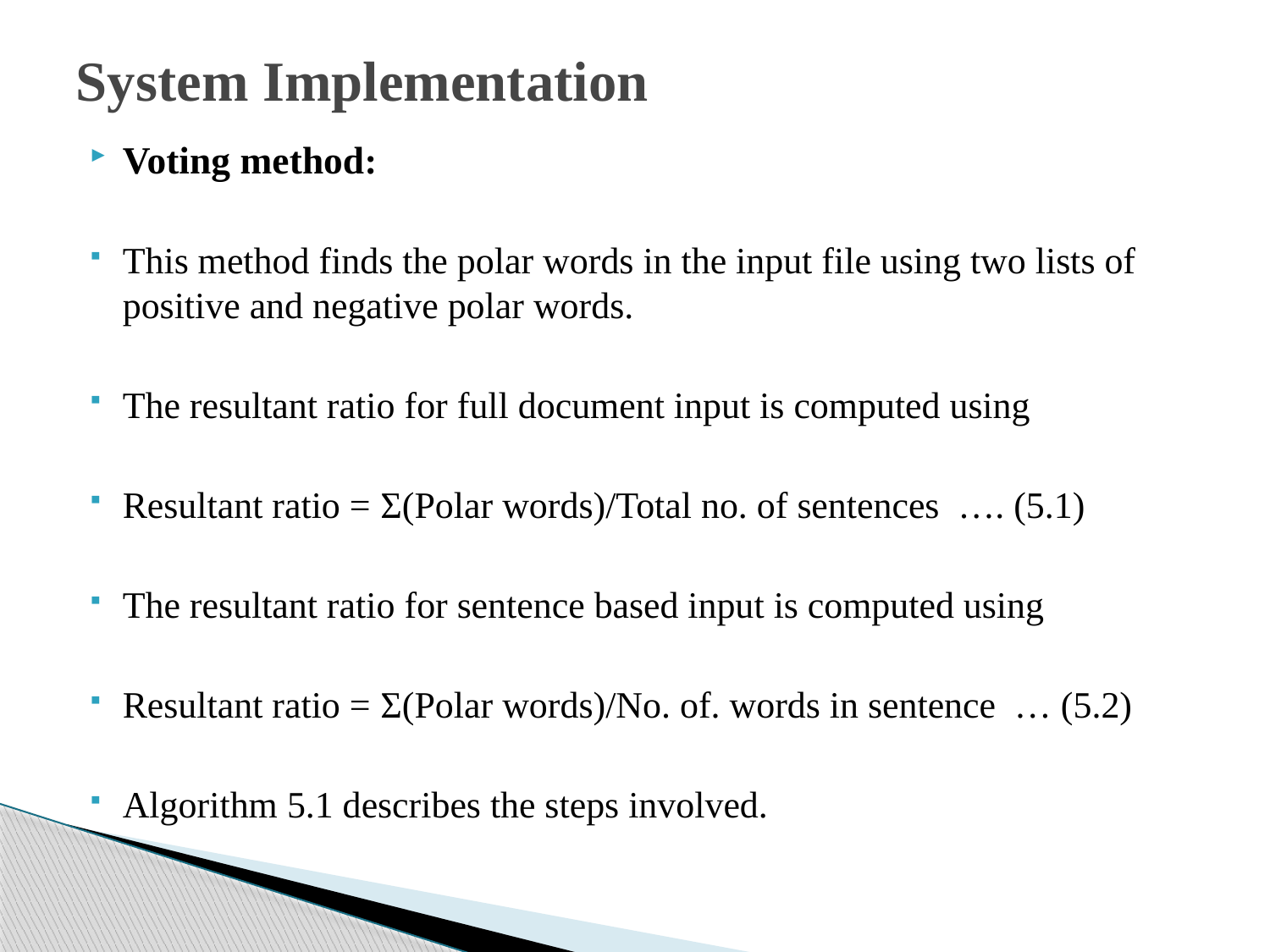

# System Implementation
Voting method:

This method finds the polar words in the input file using two lists of positive and negative polar words.

The resultant ratio for full document input is computed using

Resultant ratio = Σ(Polar words)/Total no. of sentences  …. (5.1)

The resultant ratio for sentence based input is computed using

Resultant ratio = Σ(Polar words)/No. of. words in sentence  … (5.2)

Algorithm 5.1 describes the steps involved.